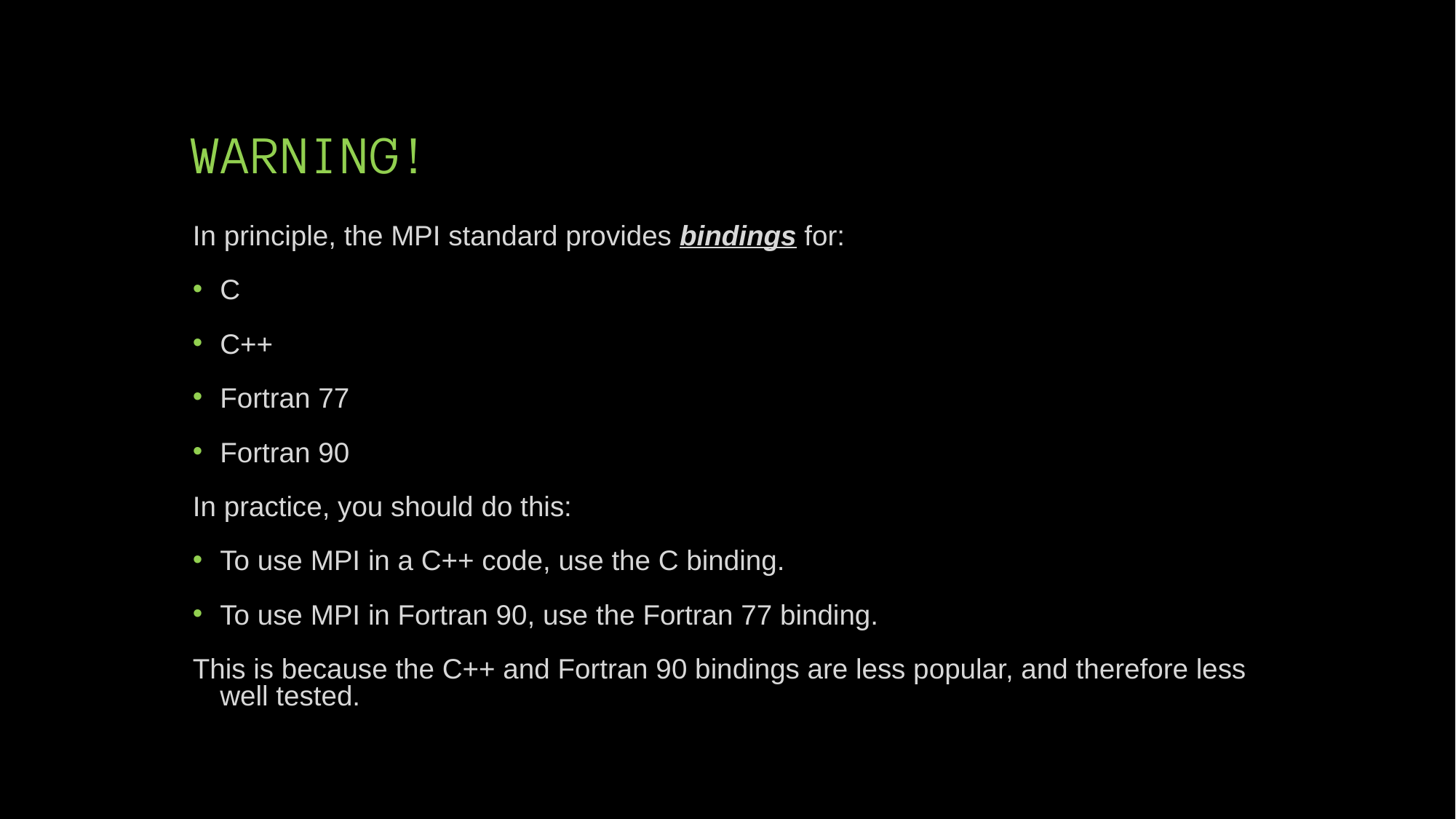

# WARNING!
In principle, the MPI standard provides bindings for:
C
C++
Fortran 77
Fortran 90
In practice, you should do this:
To use MPI in a C++ code, use the C binding.
To use MPI in Fortran 90, use the Fortran 77 binding.
This is because the C++ and Fortran 90 bindings are less popular, and therefore less well tested.